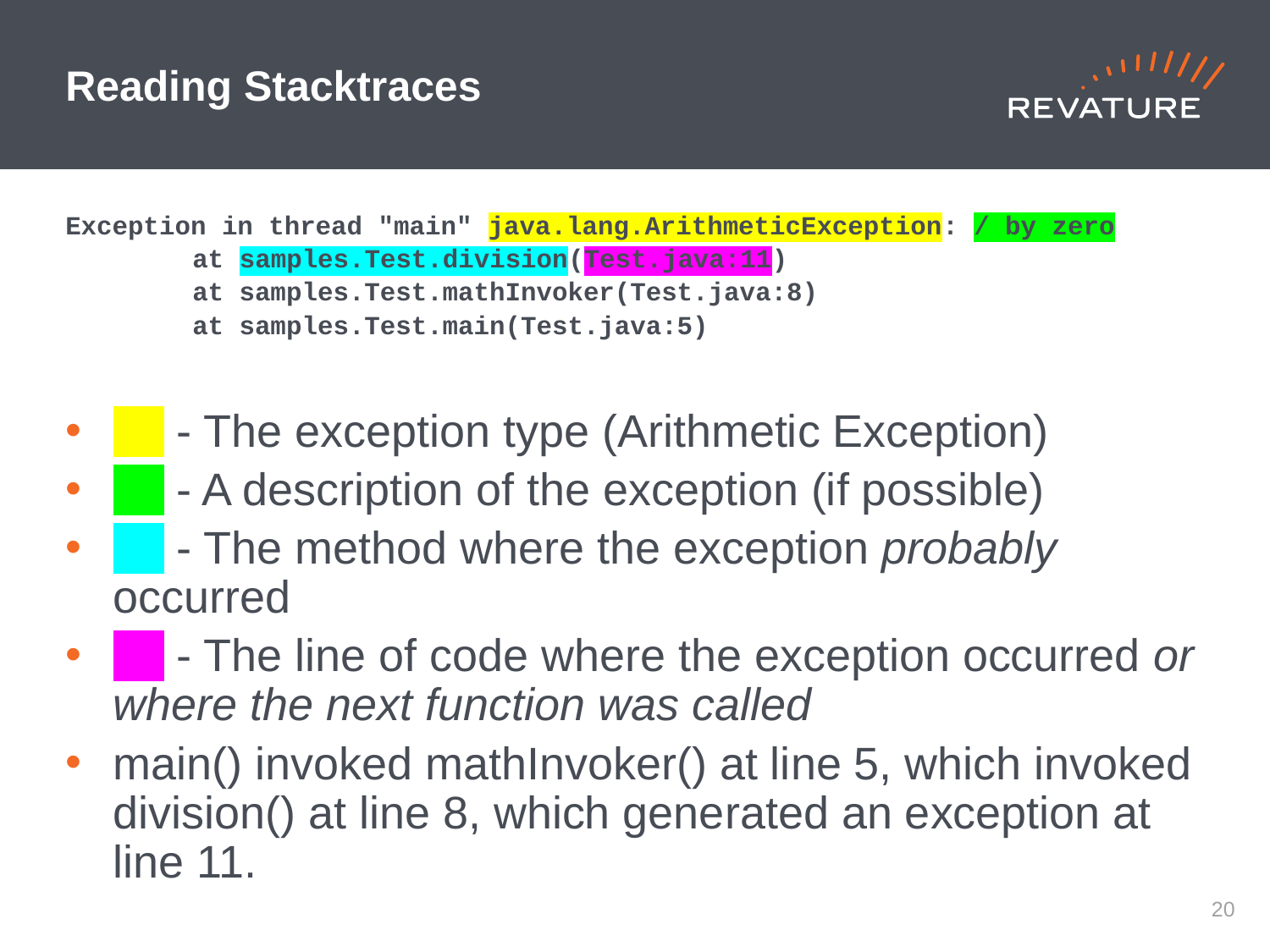

# Reading Stacktraces
Exception in thread "main" java.lang.ArithmeticException: / by zero
	at samples.Test.division(Test.java:11)
	at samples.Test.mathInvoker(Test.java:8)
	at samples.Test.main(Test.java:5)

     - The exception type (Arithmetic Exception)
     - A description of the exception (if possible)
     - The method where the exception probably occurred
     - The line of code where the exception occurred or where the next function was called
main() invoked mathInvoker() at line 5, which invoked division() at line 8, which generated an exception at line 11.
20